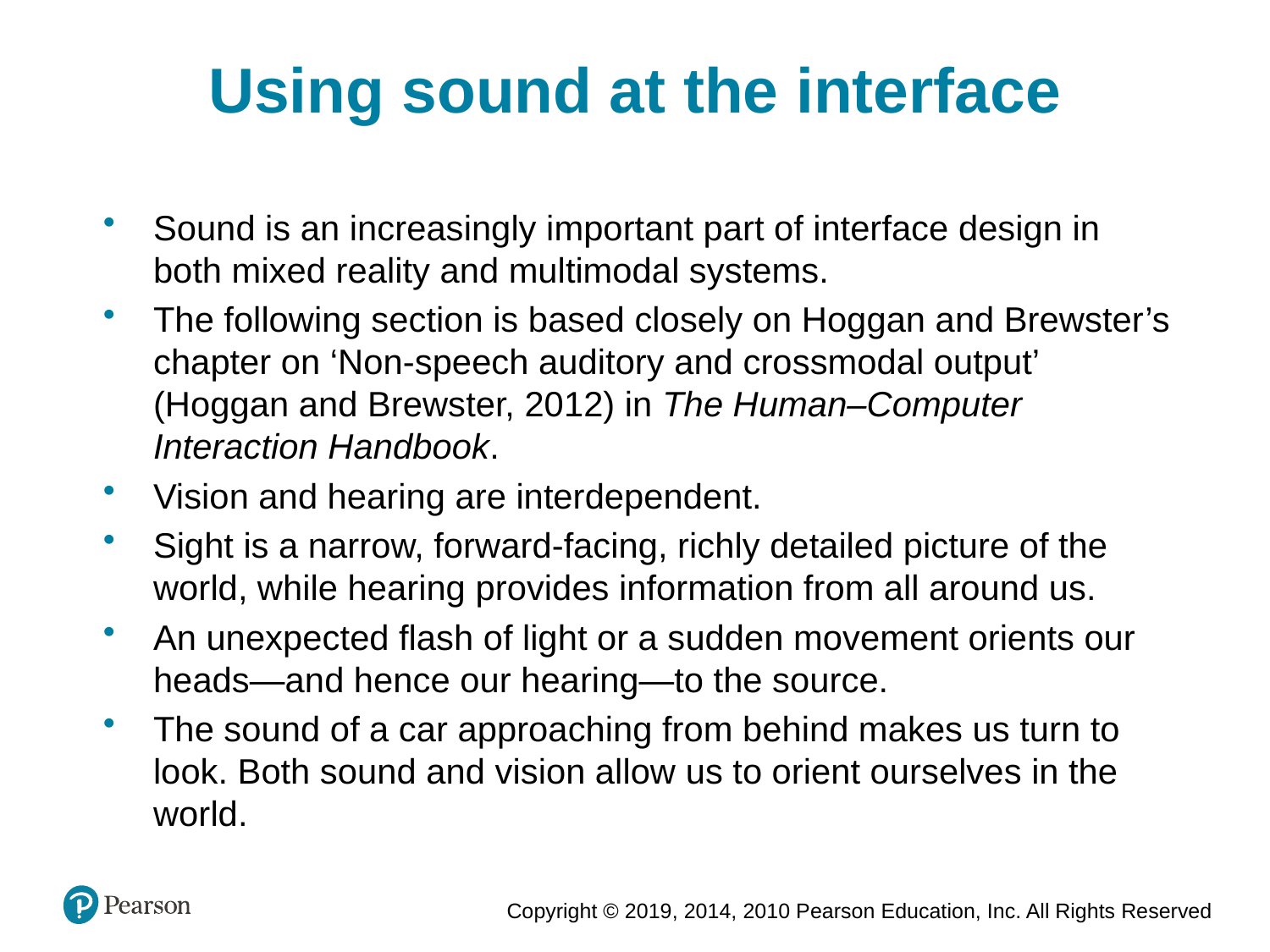

Using sound at the interface
Sound is an increasingly important part of interface design in both mixed reality and multimodal systems.
The following section is based closely on Hoggan and Brewster’s chapter on ‘Non-speech auditory and crossmodal output’ (Hoggan and Brewster, 2012) in The Human–Computer Interaction Handbook.
Vision and hearing are interdependent.
Sight is a narrow, forward-facing, richly detailed picture of the world, while hearing provides information from all around us.
An unexpected flash of light or a sudden movement orients our heads—and hence our hearing—to the source.
The sound of a car approaching from behind makes us turn to look. Both sound and vision allow us to orient ourselves in the world.